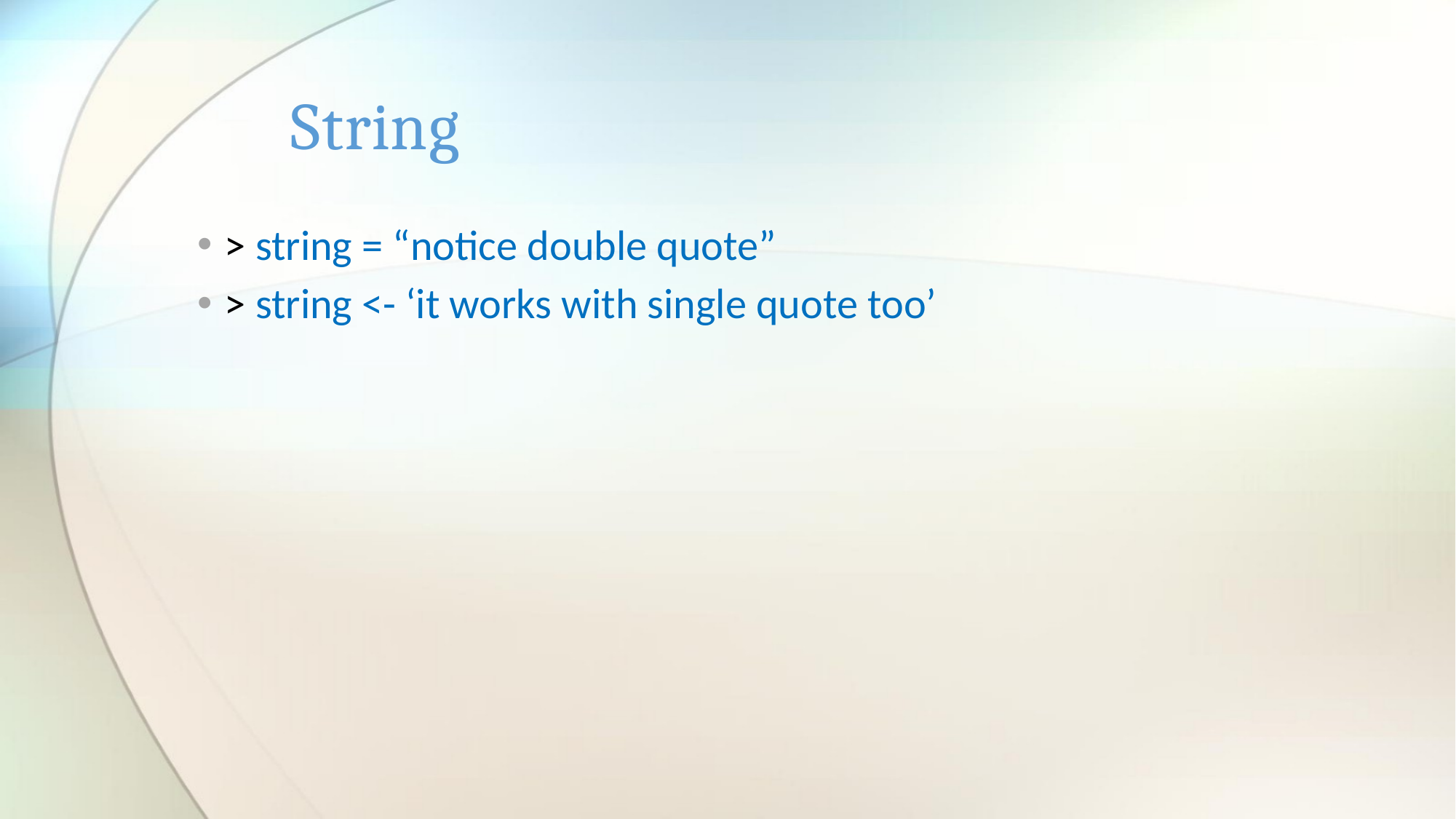

# String
> string = “notice double quote”
> string <- ‘it works with single quote too’